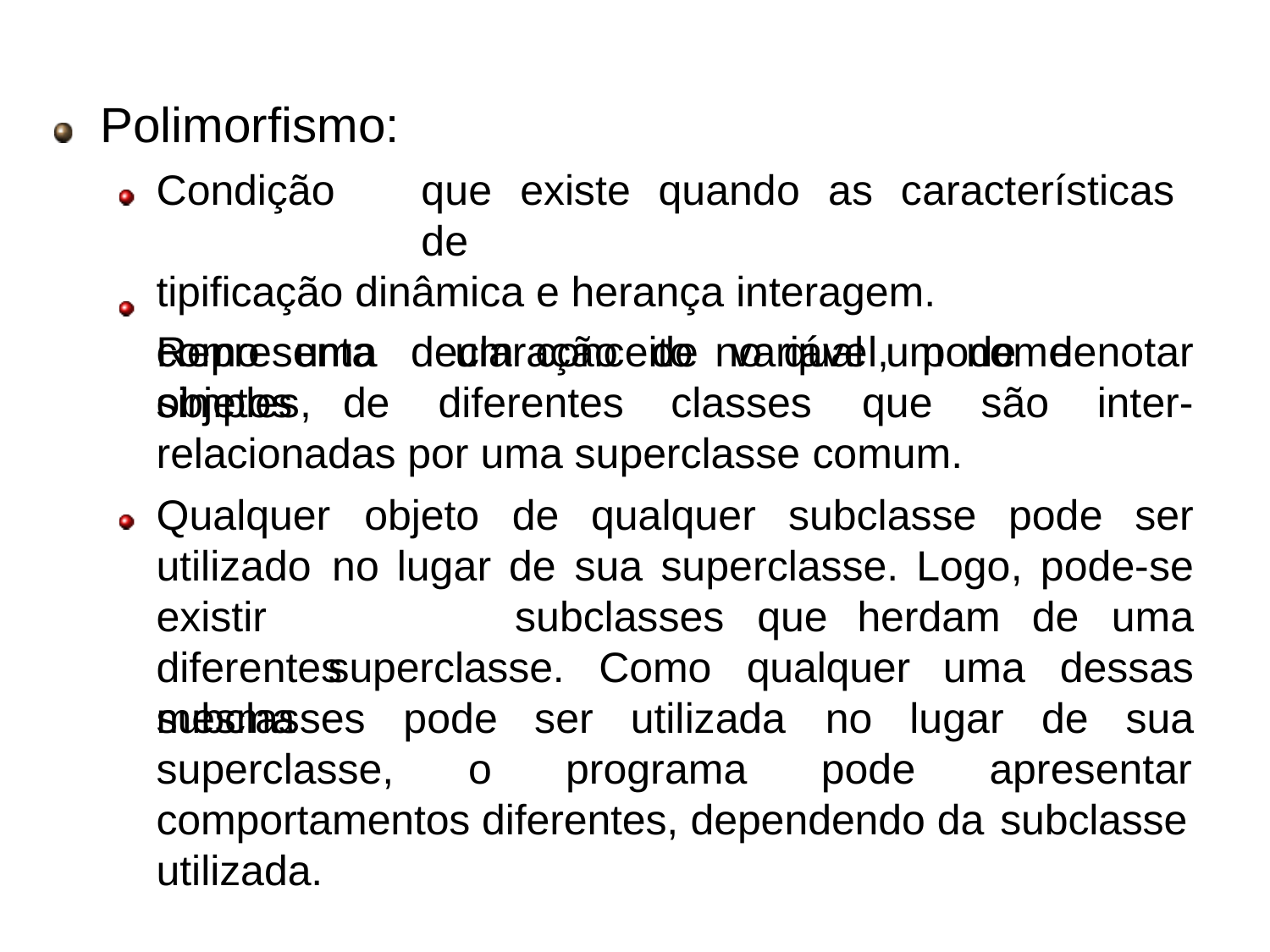

# Tipificação
Polimorfismo:
Condição	que	existe	quando	as	características	de
tipificação dinâmica e herança interagem.
Representa	um	conceito	no	qual	um	nome	simples,

como	uma	declaração	de
objetos	de	diferentes
variável,	pode	denotar
inter-
classes	que	são
relacionadas por uma superclasse comum.
Qualquer	objeto	de	qualquer	subclasse	pode	ser
utilizado	no	lugar de	sua	superclasse.	Logo,	pode-se

existir	diferentes  mesma
subclasses	que
herdam
de	uma
superclasse.
Como	qualquer
uma	dessas
subclasses  superclasse,
pode	ser
utilizada	no	lugar	de	sua
o	programa	pode	apresentar
comportamentos diferentes, dependendo da subclasse
utilizada.